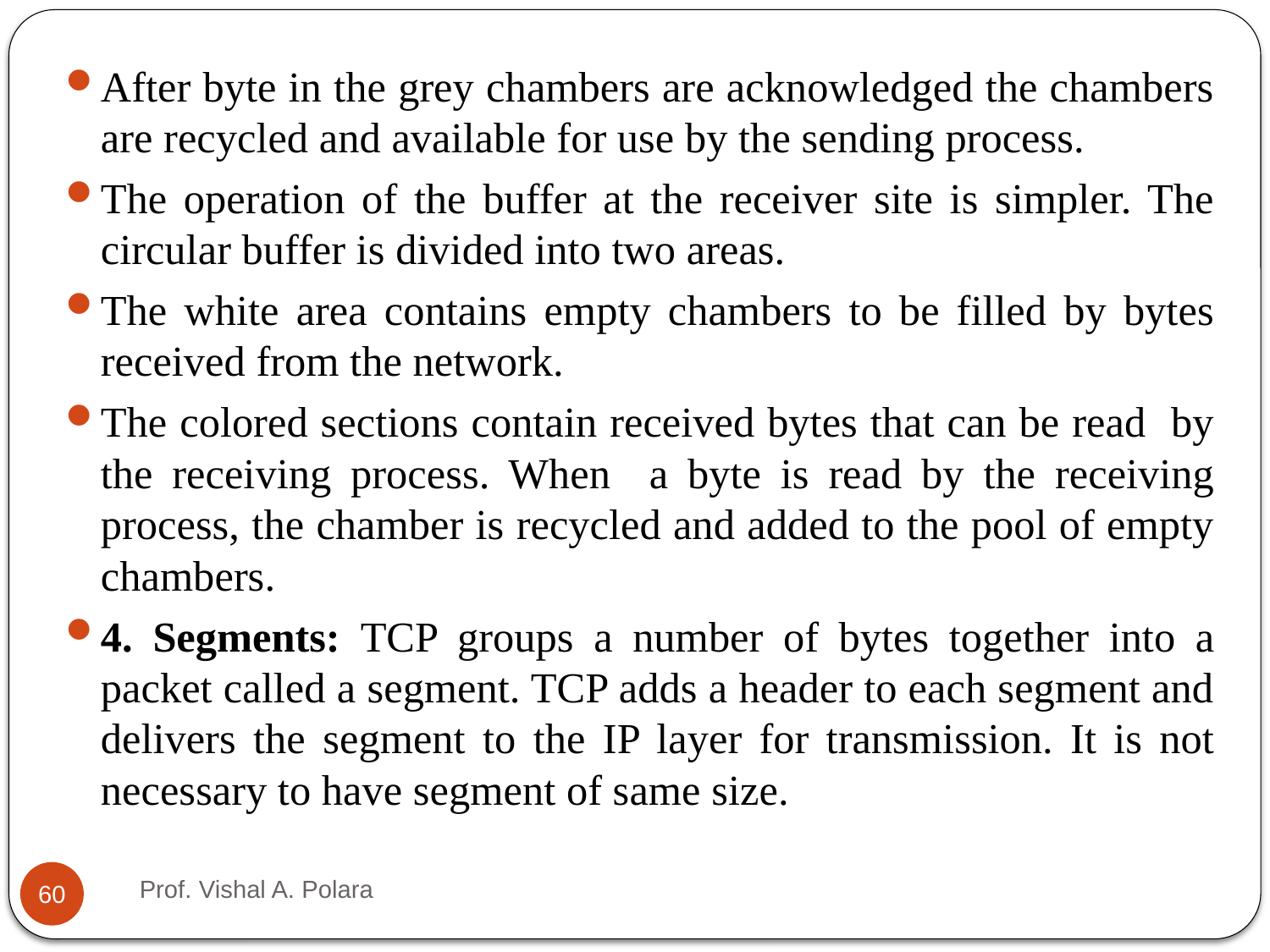

After byte in the grey chambers are acknowledged the chambers are recycled and available for use by the sending process.
The operation of the buffer at the receiver site is simpler. The circular buffer is divided into two areas.
The white area contains empty chambers to be filled by bytes received from the network.
The colored sections contain received bytes that can be read  by the receiving process. When  a byte is read by the receiving process, the chamber is recycled and added to the pool of empty chambers.
4. Segments: TCP groups a number of bytes together into a packet called a segment. TCP adds a header to each segment and delivers the segment to the IP layer for transmission. It is not necessary to have segment of same size.

Prof. Vishal A. Polara
60